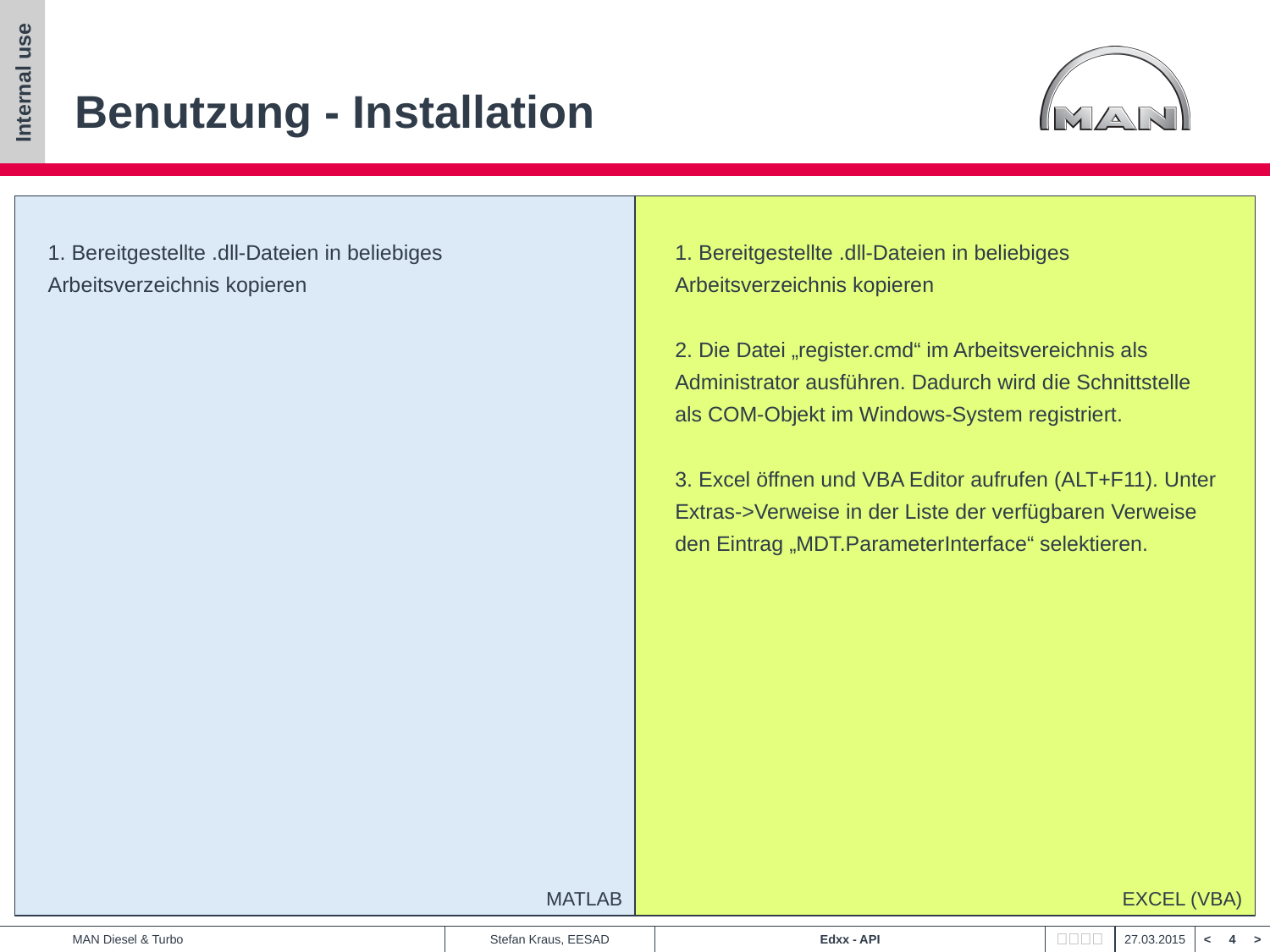

# Benutzung - Installation
MATLAB
EXCEL (VBA)
1. Bereitgestellte .dll-Dateien in beliebiges
Arbeitsverzeichnis kopieren

1. Bereitgestellte .dll-Dateien in beliebiges
Arbeitsverzeichnis kopieren

2. Die Datei „register.cmd“ im Arbeitsvereichnis als
Administrator ausführen. Dadurch wird die Schnittstelle
als COM-Objekt im Windows-System registriert.

3. Excel öffnen und VBA Editor aufrufen (ALT+F11). Unter
Extras->Verweise in der Liste der verfügbaren Verweise
den Eintrag „MDT.ParameterInterface“ selektieren.